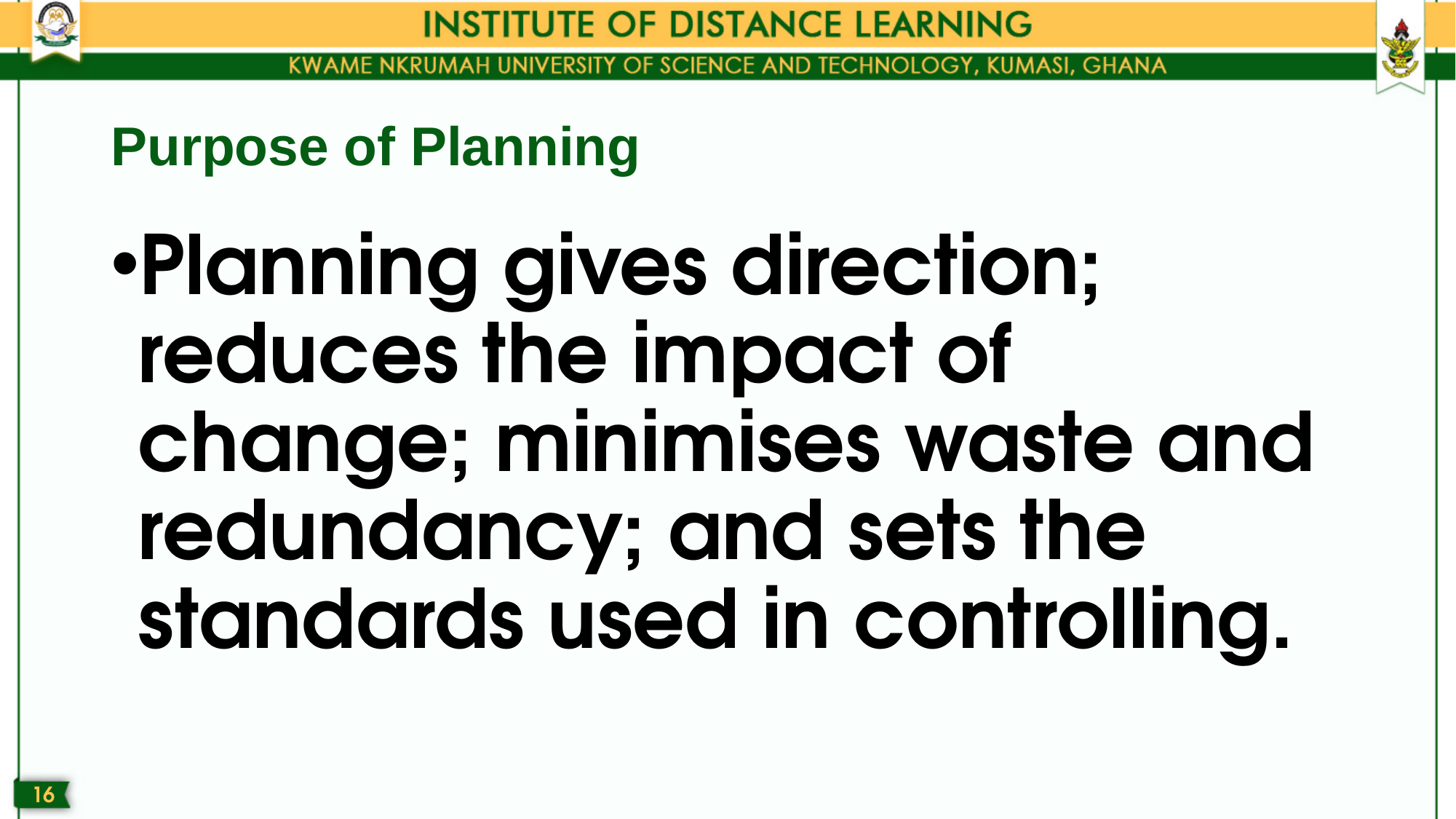

# Purpose of Planning
Planning gives direction; reduces the impact of change; minimises waste and redundancy; and sets the standards used in controlling.
16